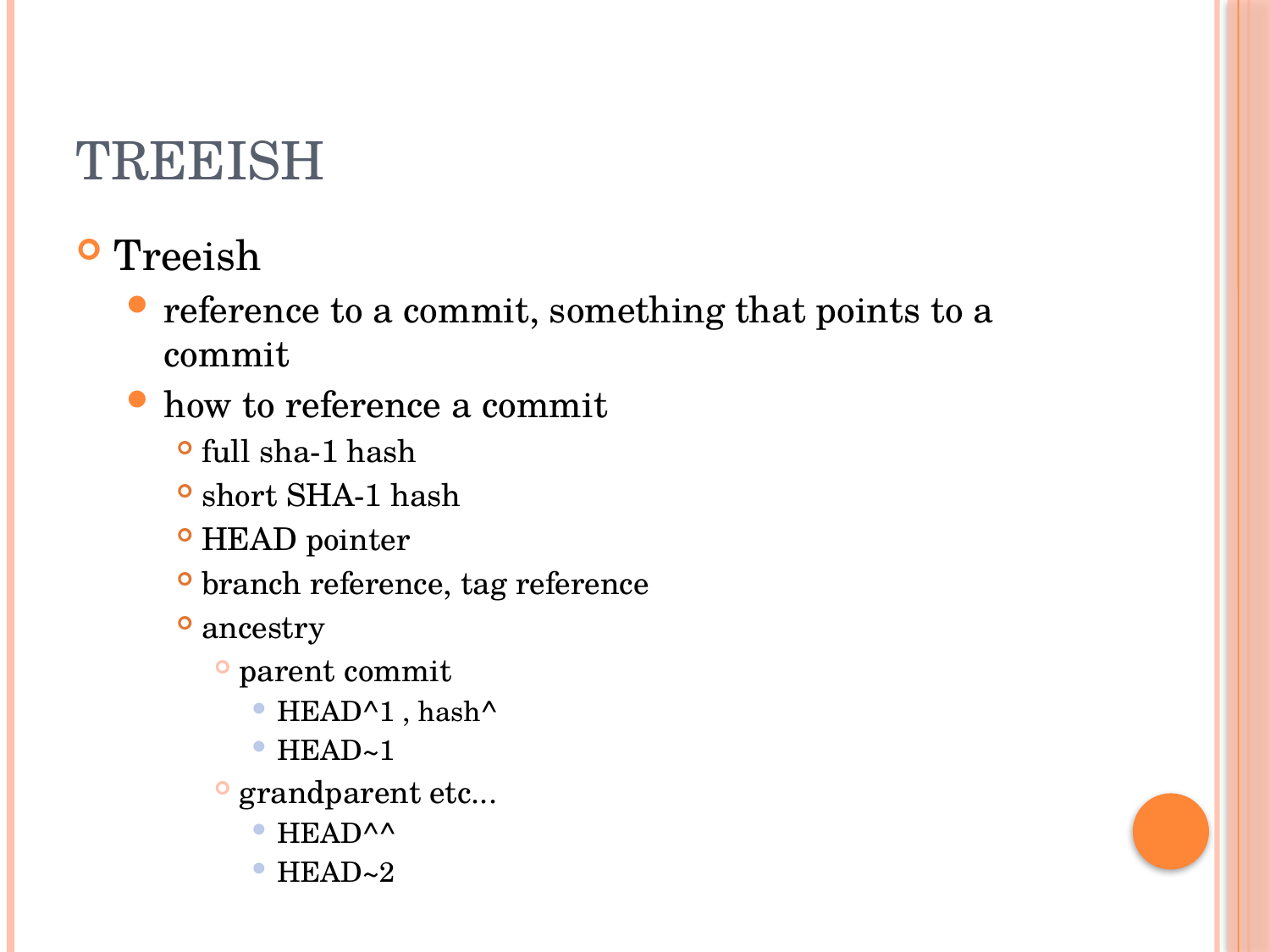

# Treeish
Treeish
reference to a commit, something that points to a commit
how to reference a commit
full sha-1 hash
short SHA-1 hash
HEAD pointer
branch reference, tag reference
ancestry
parent commit
HEAD^1 , hash^
HEAD~1
grandparent etc...
HEAD^^
HEAD~2